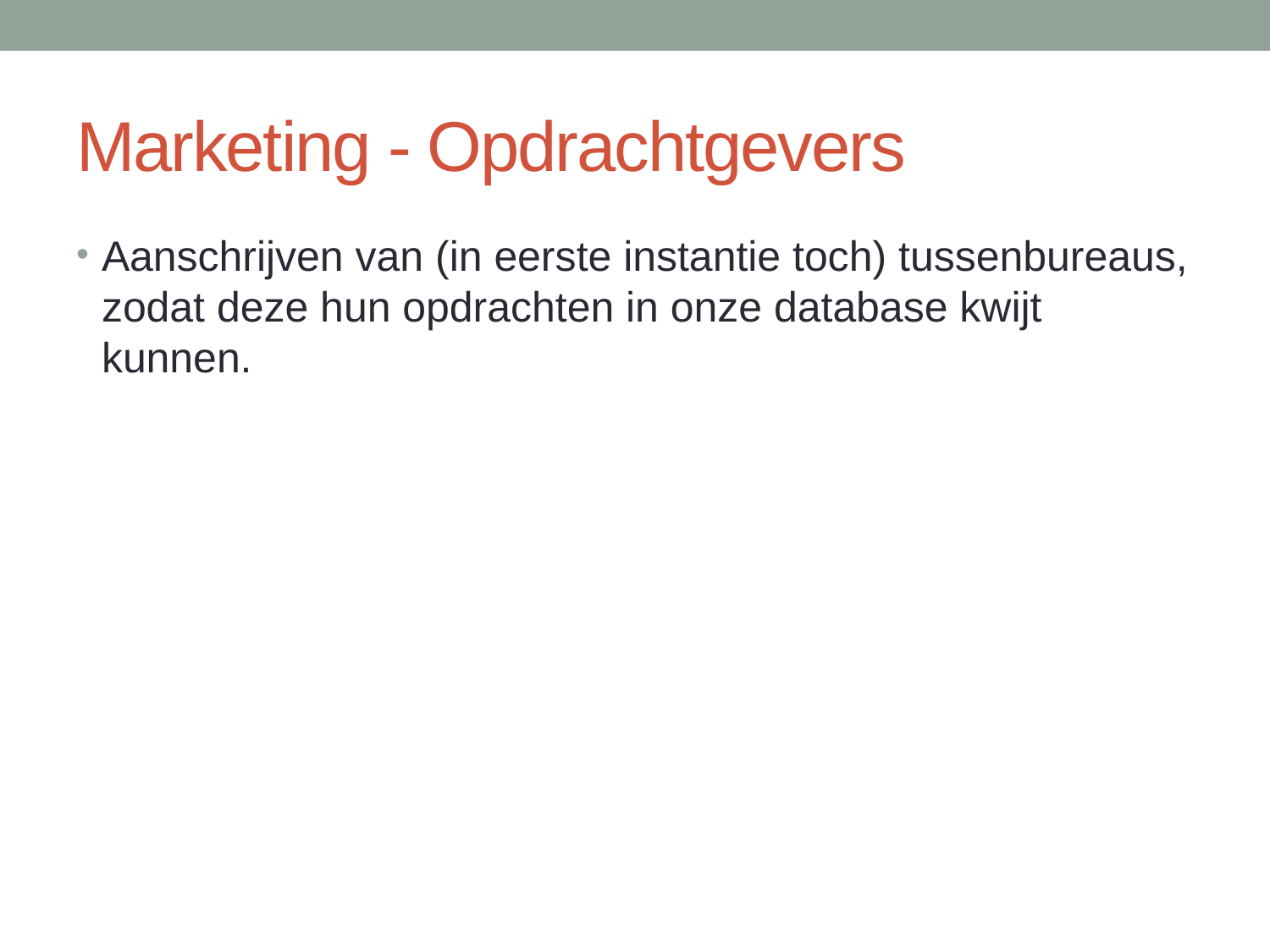

# Marketing - Opdrachtgevers
Aanschrijven van (in eerste instantie toch) tussenbureaus, zodat deze hun opdrachten in onze database kwijt kunnen.